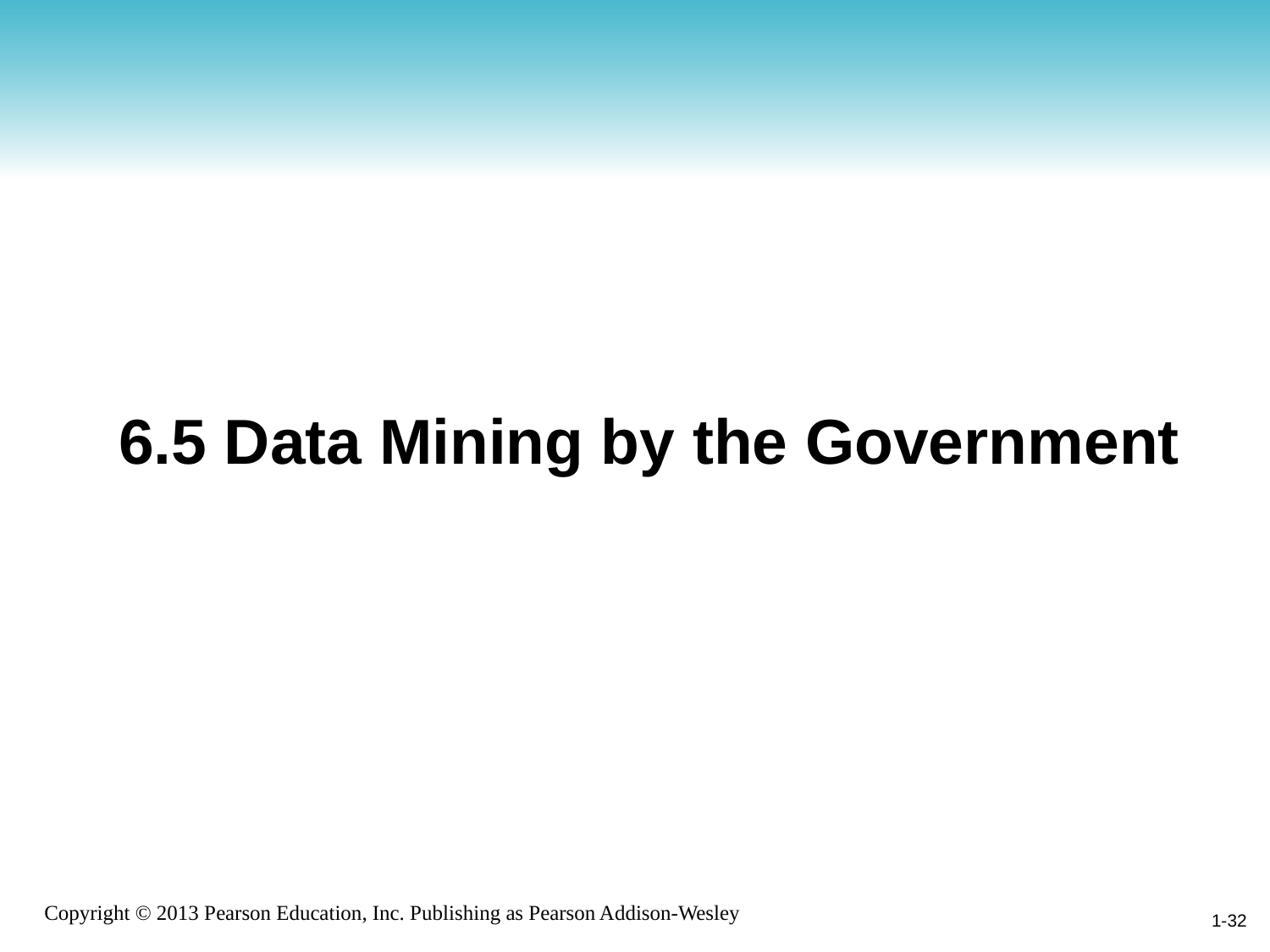

# 6.5 Data Mining by the Government
1-32